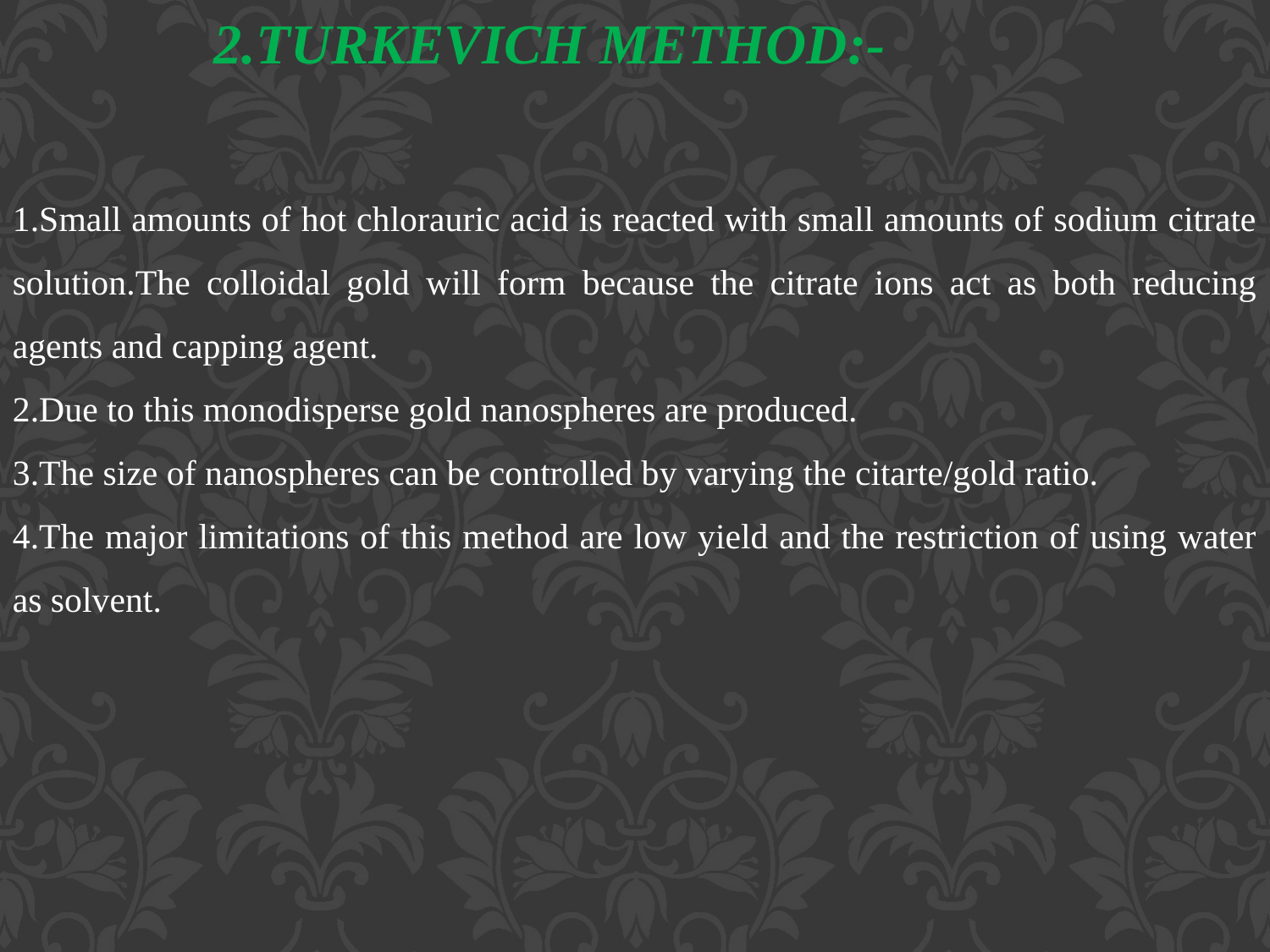

2.TURKEVICH METHOD:-
1.Small amounts of hot chlorauric acid is reacted with small amounts of sodium citrate solution.The colloidal gold will form because the citrate ions act as both reducing agents and capping agent.
2.Due to this monodisperse gold nanospheres are produced.
3.The size of nanospheres can be controlled by varying the citarte/gold ratio.
4.The major limitations of this method are low yield and the restriction of using water as solvent.